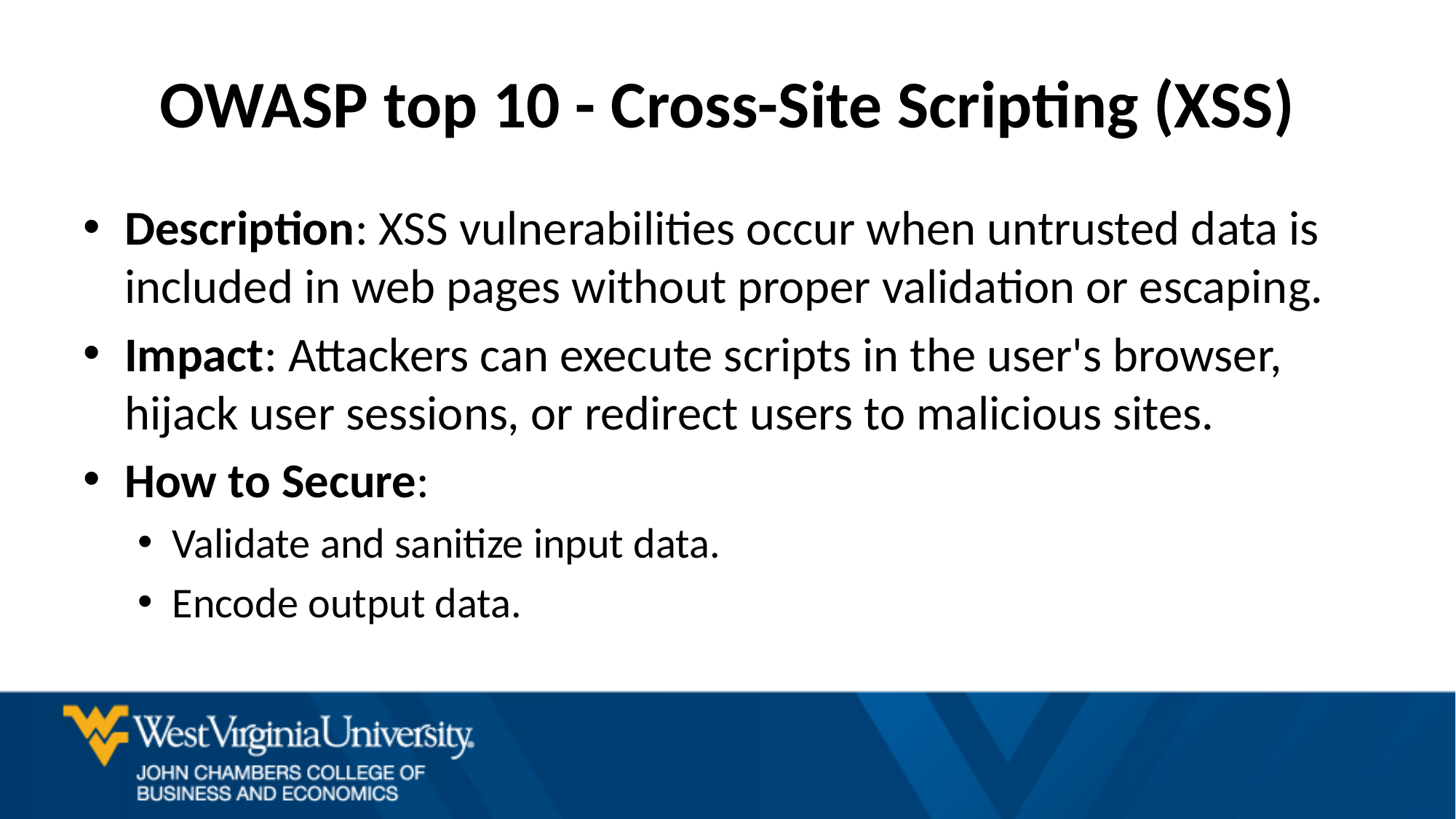

# OWASP top 10 - Cross-Site Scripting (XSS)
Description: XSS vulnerabilities occur when untrusted data is included in web pages without proper validation or escaping.
Impact: Attackers can execute scripts in the user's browser, hijack user sessions, or redirect users to malicious sites.
How to Secure:
Validate and sanitize input data.
Encode output data.